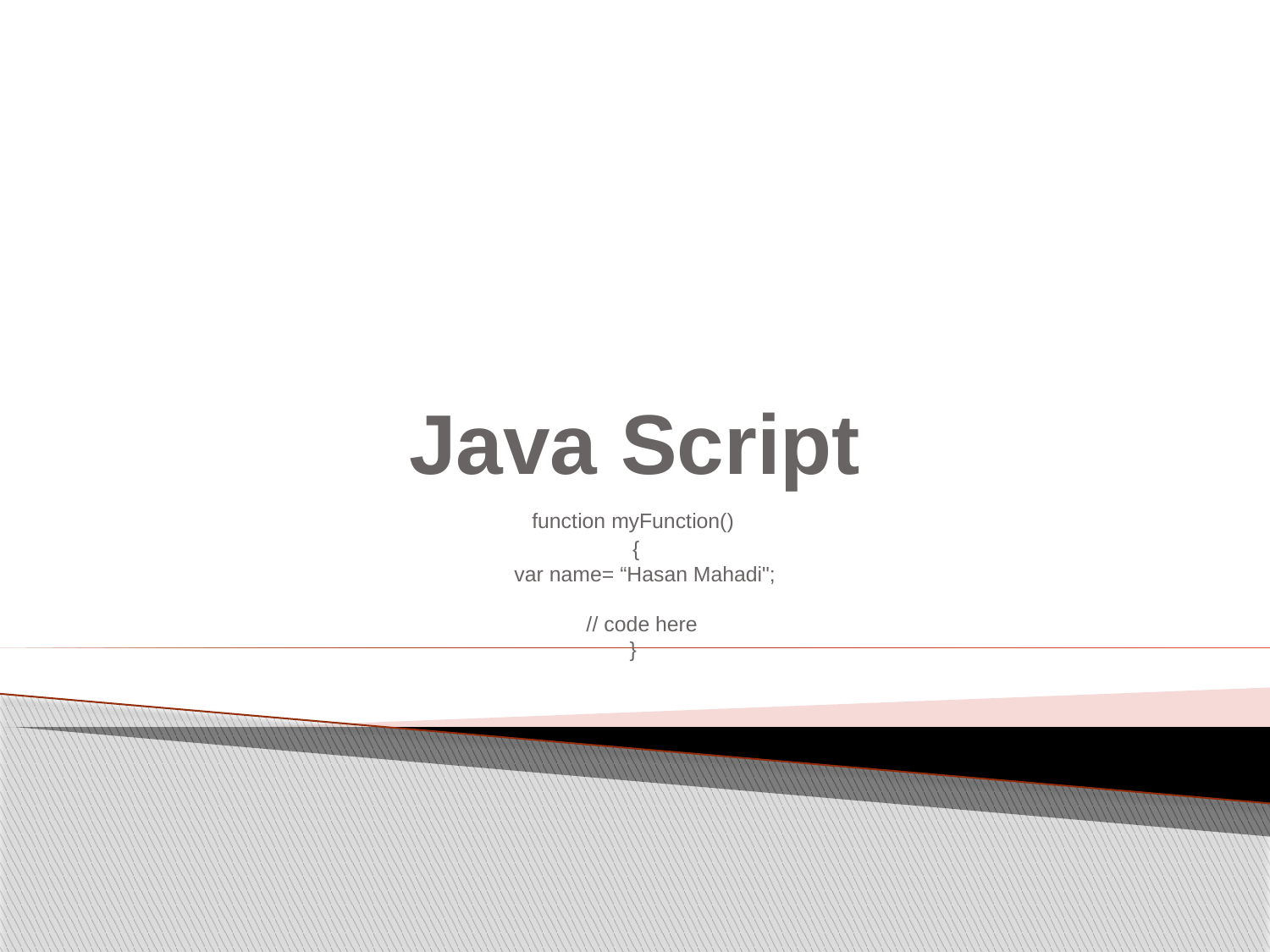

# Java Script
function myFunction()
 {
    var name= “Hasan Mahadi";
    // code here
}